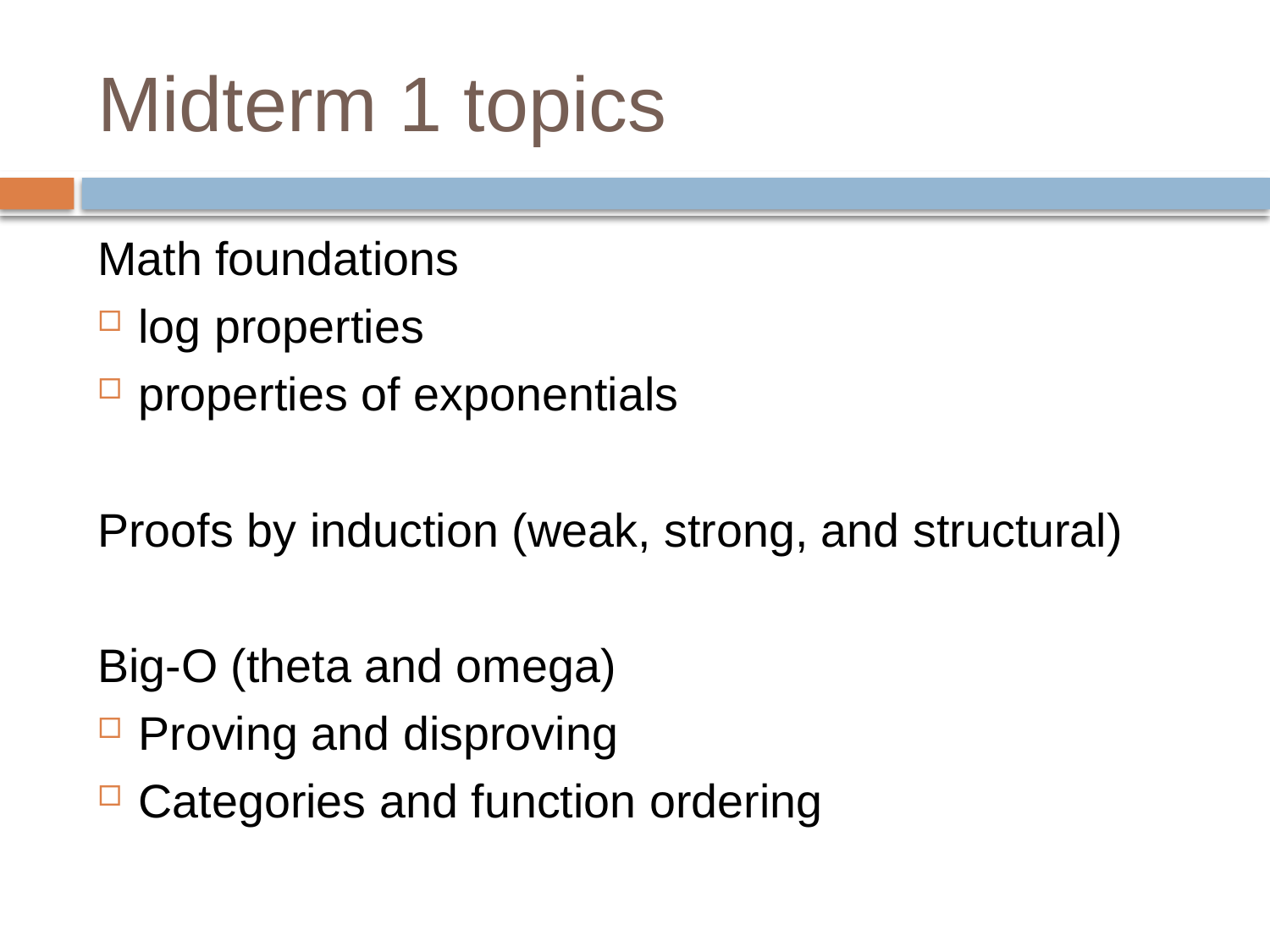

# Midterm 1 topics
Math foundations
log properties
properties of exponentials

Proofs by induction (weak, strong, and structural)

Big-O (theta and omega)
Proving and disproving
Categories and function ordering